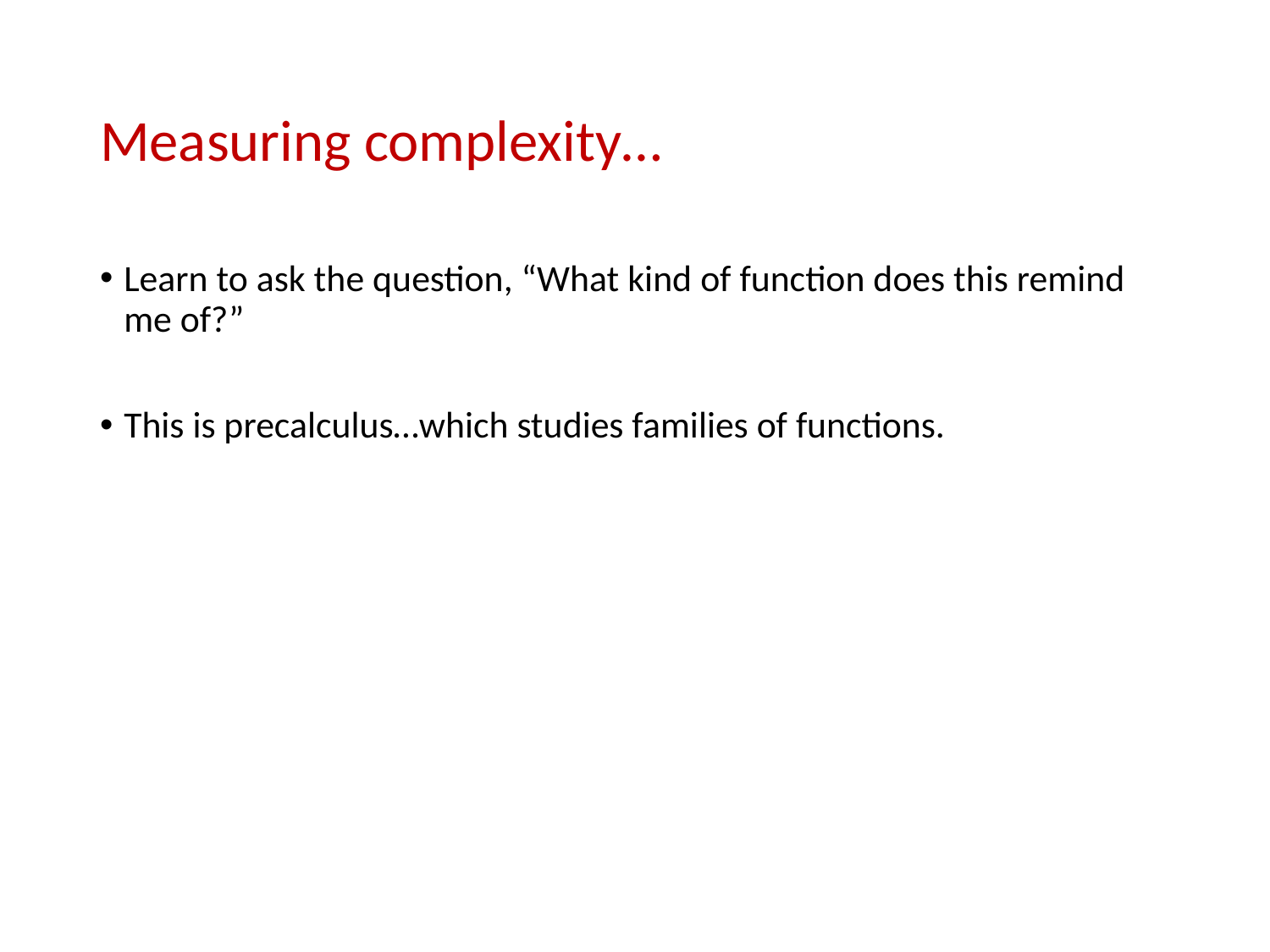

# Measuring complexity…
Learn to ask the question, “What kind of function does this remind me of?”

This is precalculus…which studies families of functions.